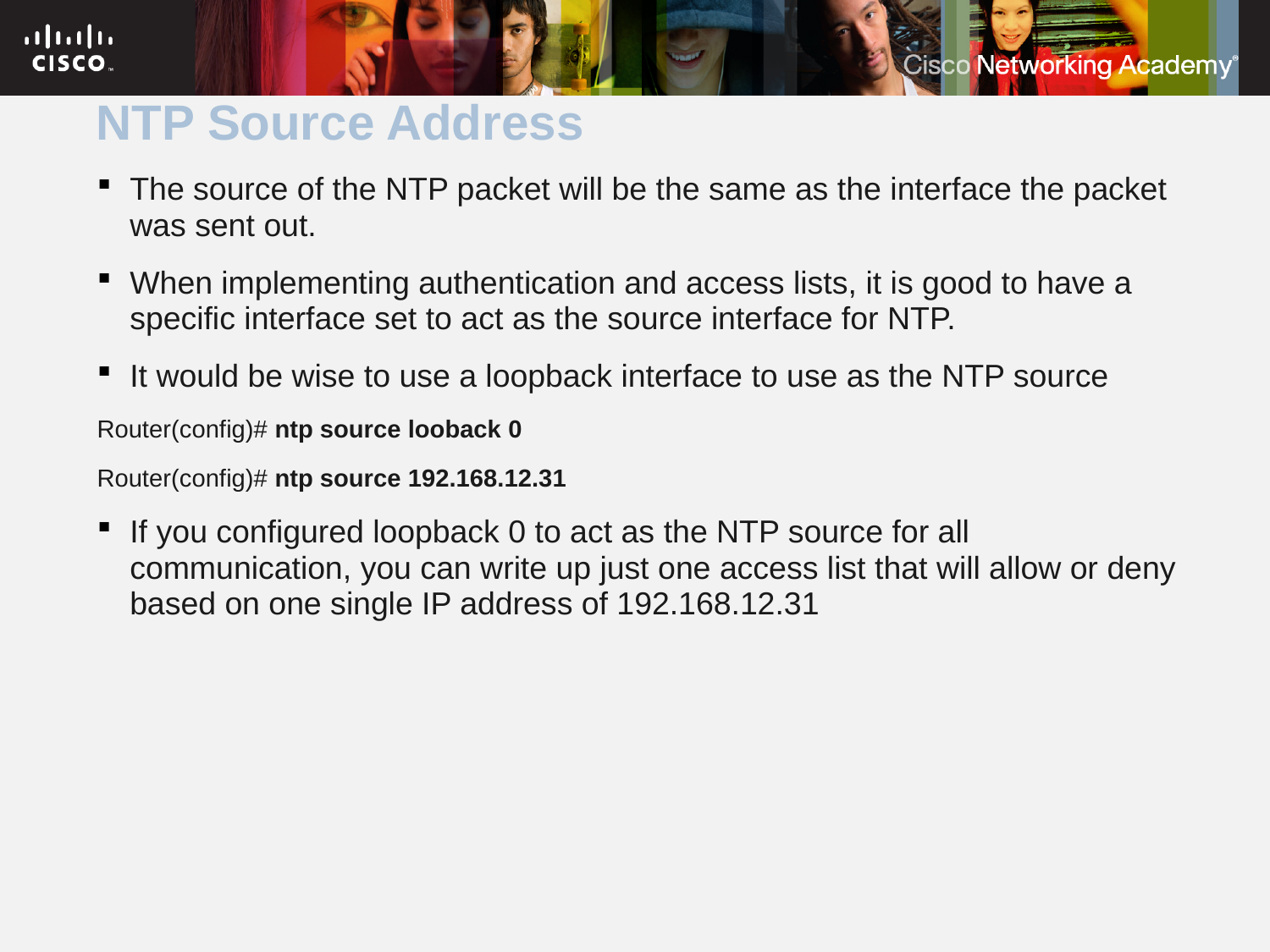

# NTP Source Address
The source of the NTP packet will be the same as the interface the packet was sent out.
When implementing authentication and access lists, it is good to have a specific interface set to act as the source interface for NTP.
It would be wise to use a loopback interface to use as the NTP source
Router(config)# ntp source looback 0
Router(config)# ntp source 192.168.12.31
If you configured loopback 0 to act as the NTP source for all communication, you can write up just one access list that will allow or deny based on one single IP address of 192.168.12.31